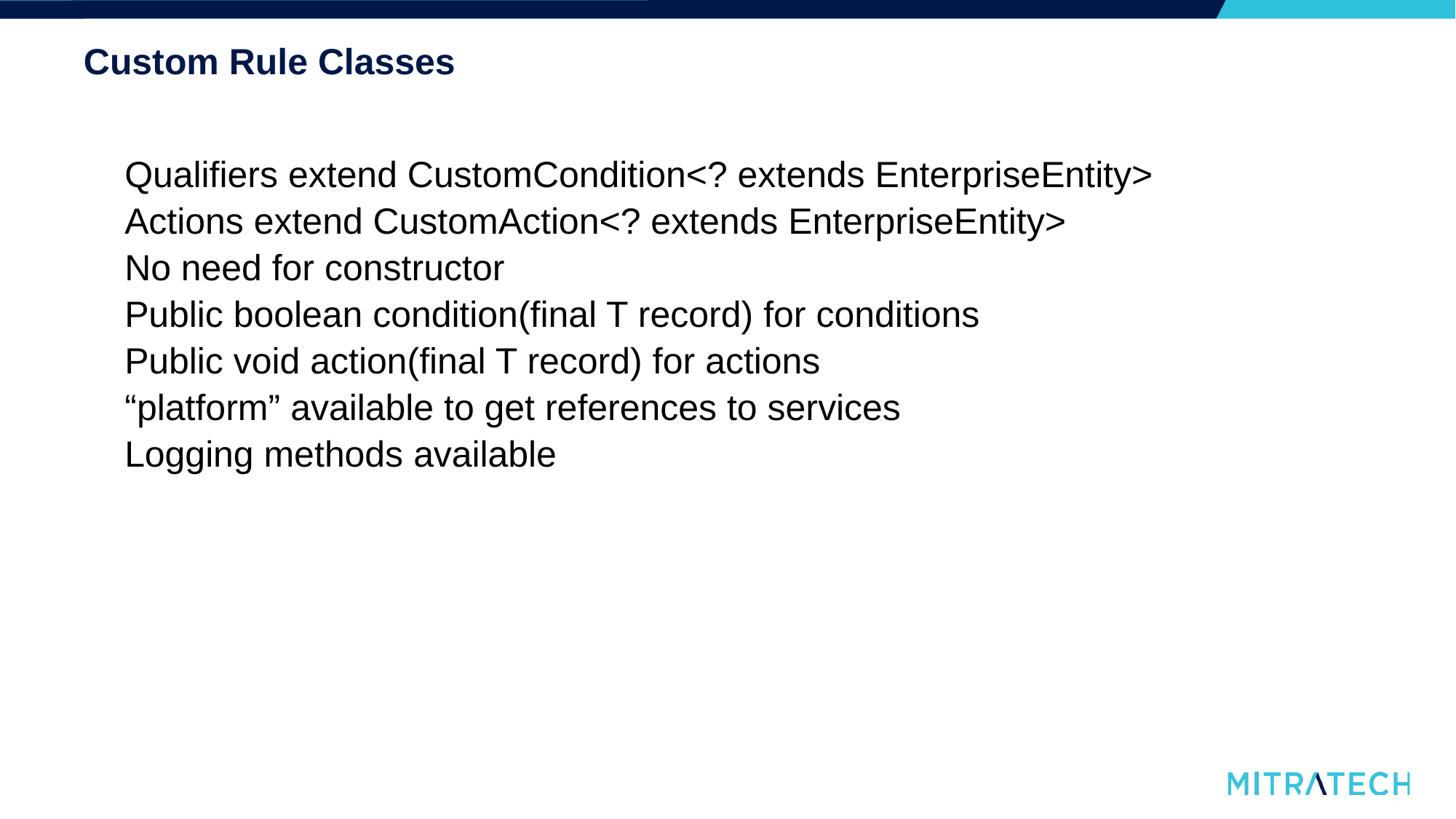

# Custom Rule Classes
Qualifiers extend CustomCondition<? extends EnterpriseEntity>
Actions extend CustomAction<? extends EnterpriseEntity>
No need for constructor
Public boolean condition(final T record) for conditions
Public void action(final T record) for actions
“platform” available to get references to services
Logging methods available